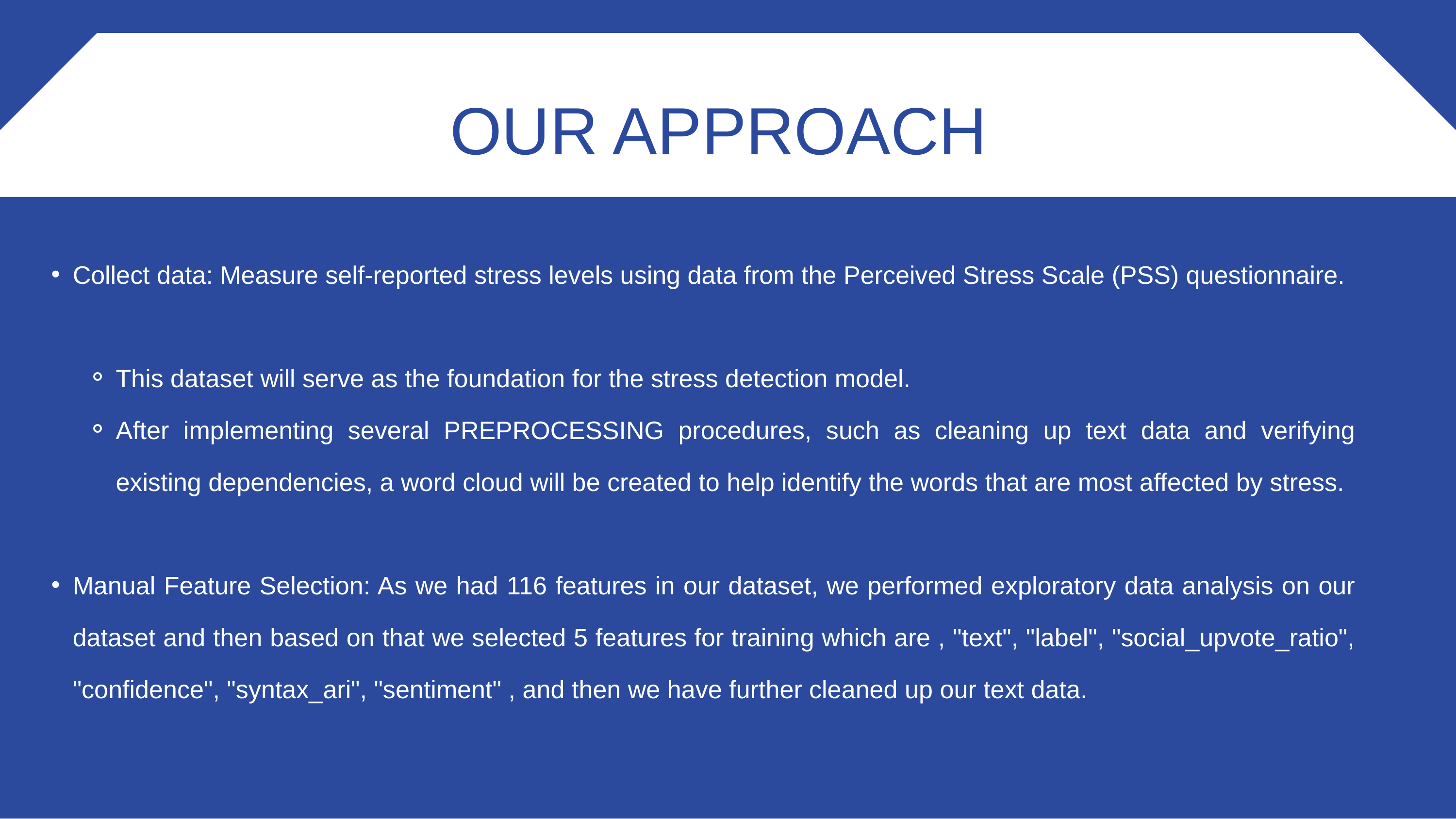

OUR APPROACH

Collect data: Measure self-reported stress levels using data from the Perceived Stress Scale (PSS) questionnaire.

This dataset will serve as the foundation for the stress detection model.
After implementing several PREPROCESSING procedures, such as cleaning up text data and verifying existing dependencies, a word cloud will be created to help identify the words that are most affected by stress.

Manual Feature Selection: As we had 116 features in our dataset, we performed exploratory data analysis on our dataset and then based on that we selected 5 features for training which are , "text", "label", "social_upvote_ratio", "confidence", "syntax_ari", "sentiment" , and then we have further cleaned up our text data.